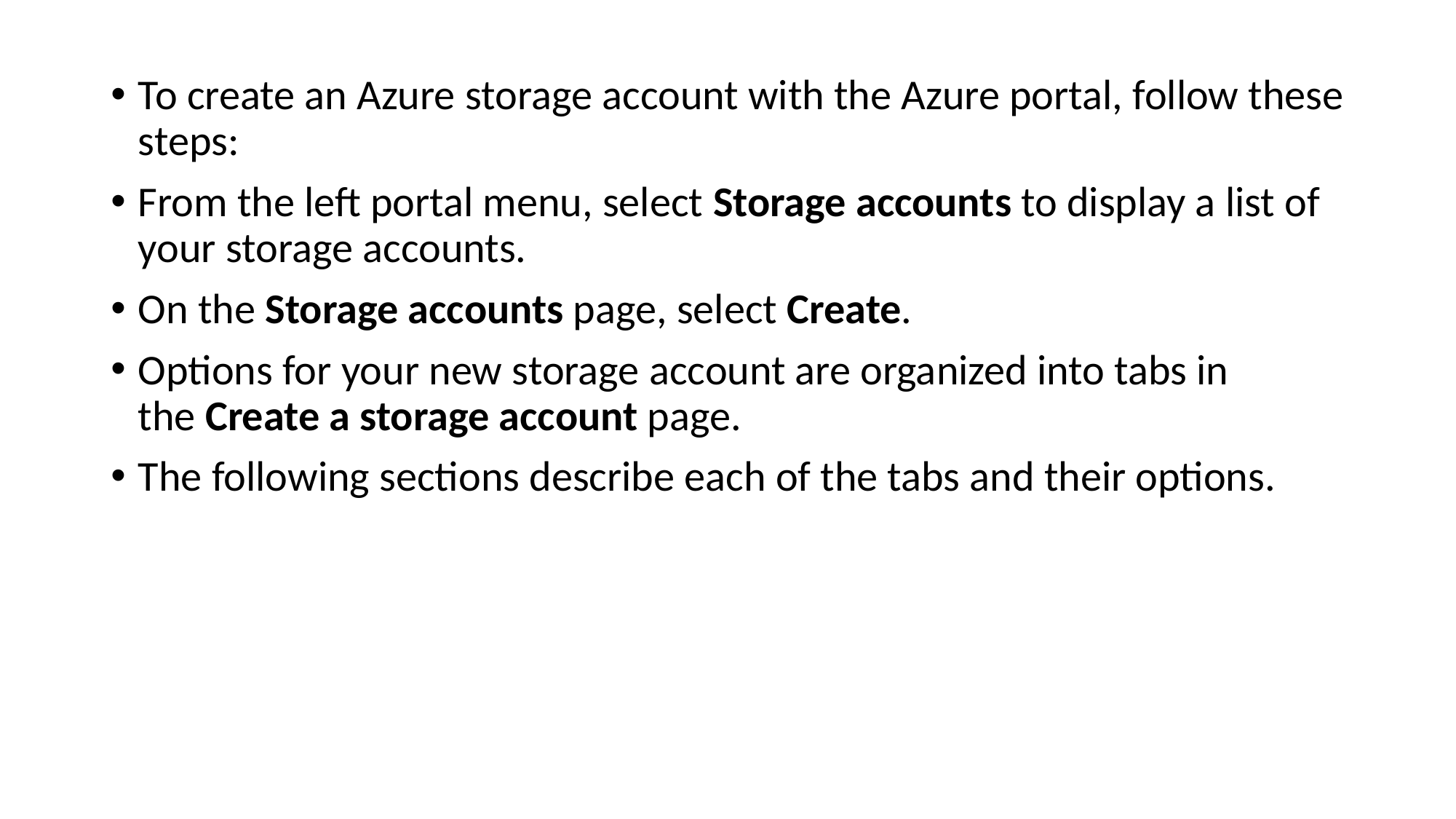

To create an Azure storage account with the Azure portal, follow these steps:
From the left portal menu, select Storage accounts to display a list of your storage accounts.
On the Storage accounts page, select Create.
Options for your new storage account are organized into tabs in the Create a storage account page.
The following sections describe each of the tabs and their options.